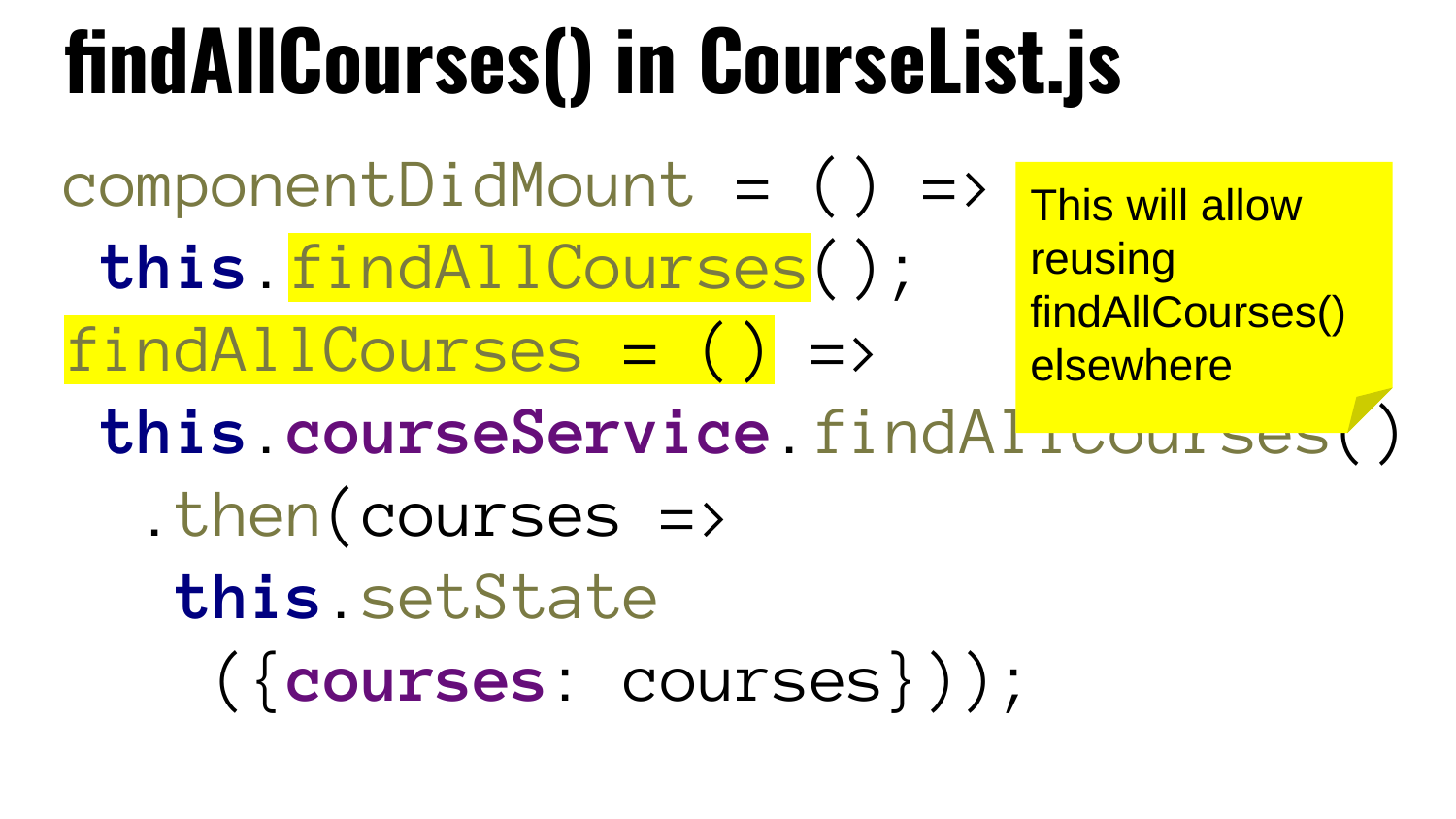

# findAllCourses() in CourseList.js
componentDidMount = () =>
 this.findAllCourses();
findAllCourses = () =>
 this.courseService.findAllCourses()
  .then(courses =>
   this.setState
    ({courses: courses}));
This will allow reusing findAllCourses() elsewhere